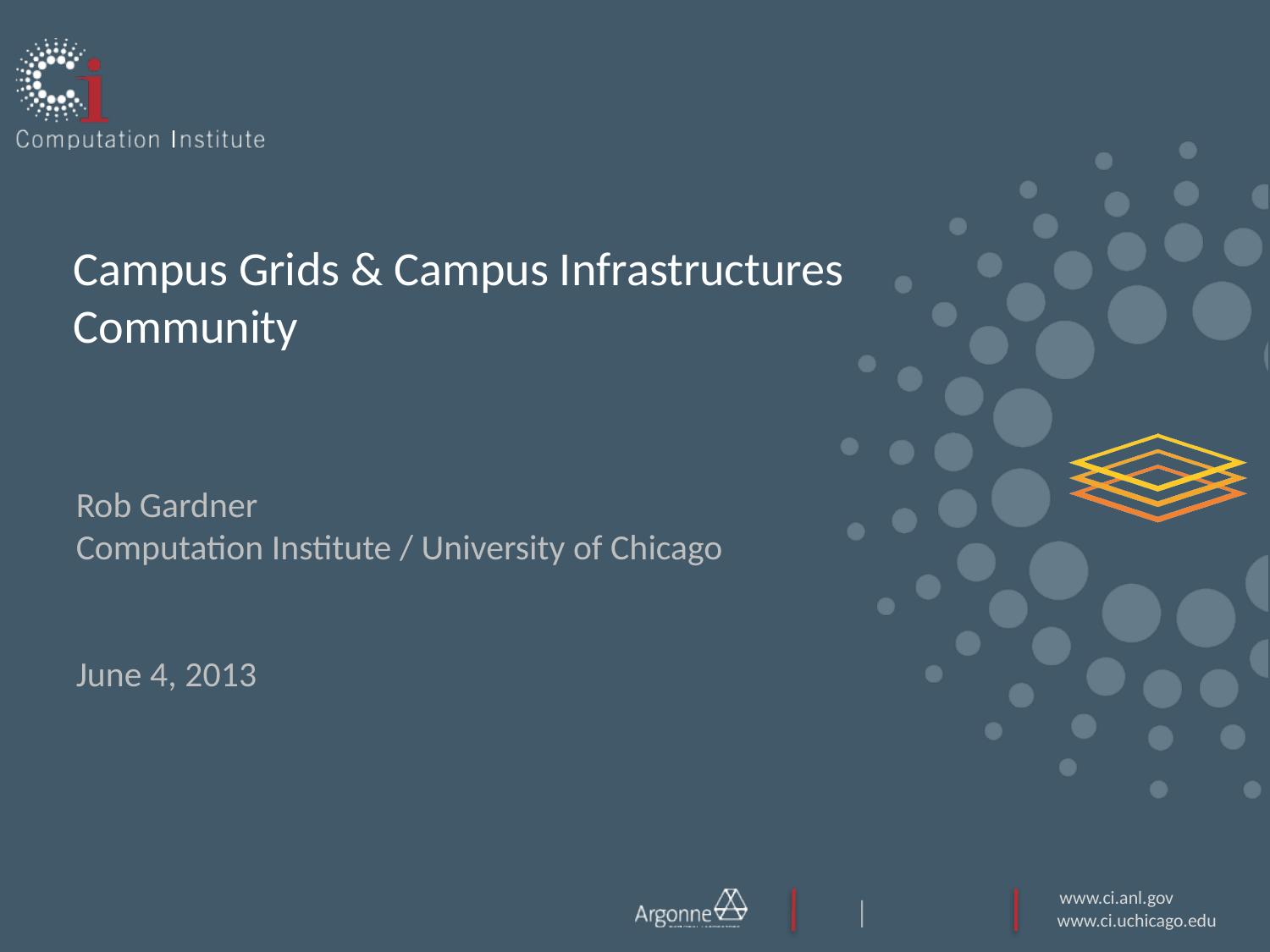

# Campus Grids & Campus Infrastructures Community
Rob Gardner
Computation Institute / University of Chicago

June 4, 2013